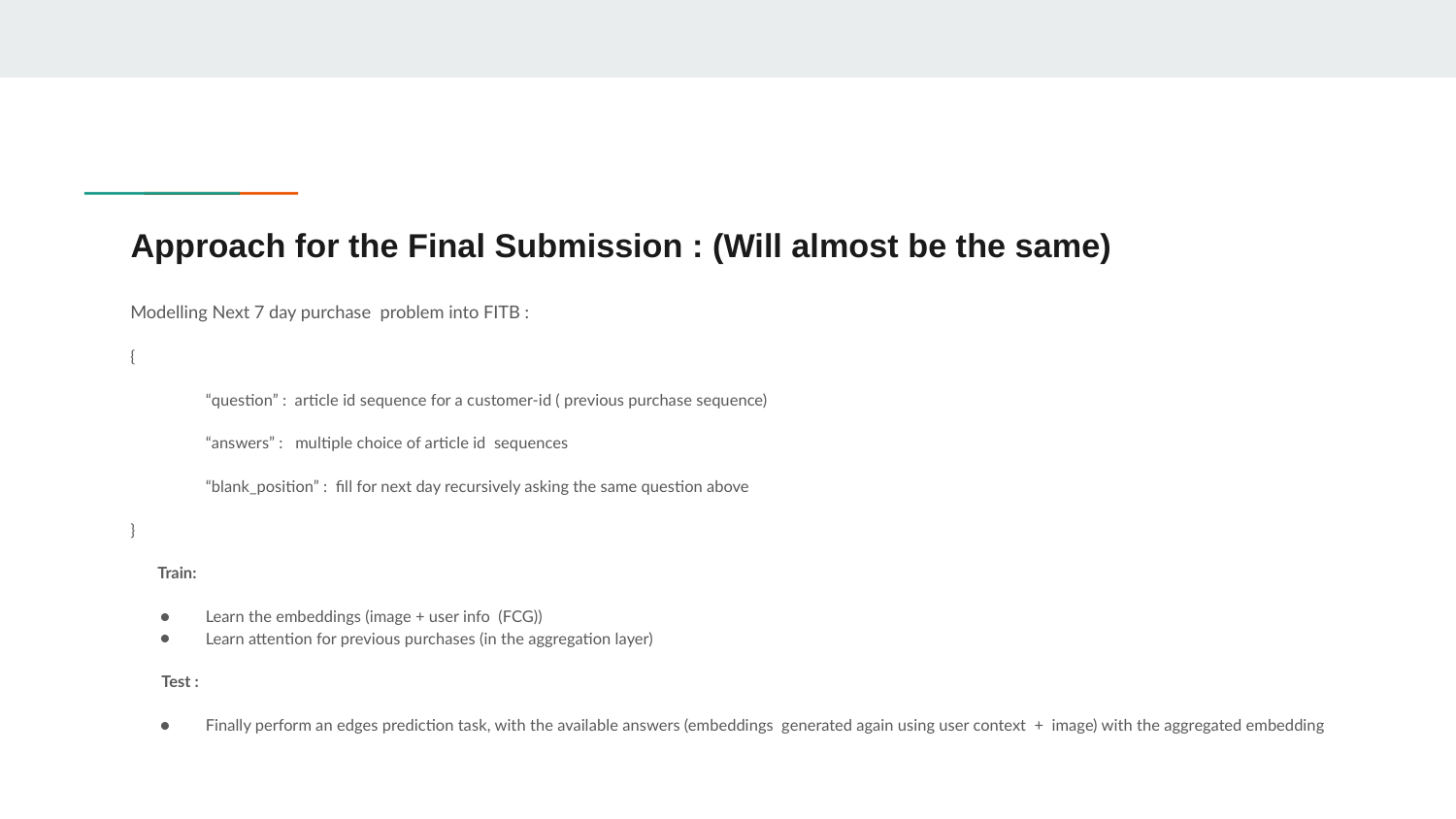

# Approach for the Final Submission : (Will almost be the same)

Modelling Next 7 day purchase  problem into FITB :
{
“question” :  article id sequence for a customer-id ( previous purchase sequence)
“answers” :   multiple choice of article id  sequences
“blank_position” :  fill for next day recursively asking the same question above
}
       Train:
Learn the embeddings (image + user info  (FCG))
Learn attention for previous purchases (in the aggregation layer)
        Test :
Finally perform an edges prediction task, with the available answers (embeddings  generated again using user context  +  image) with the aggregated embedding